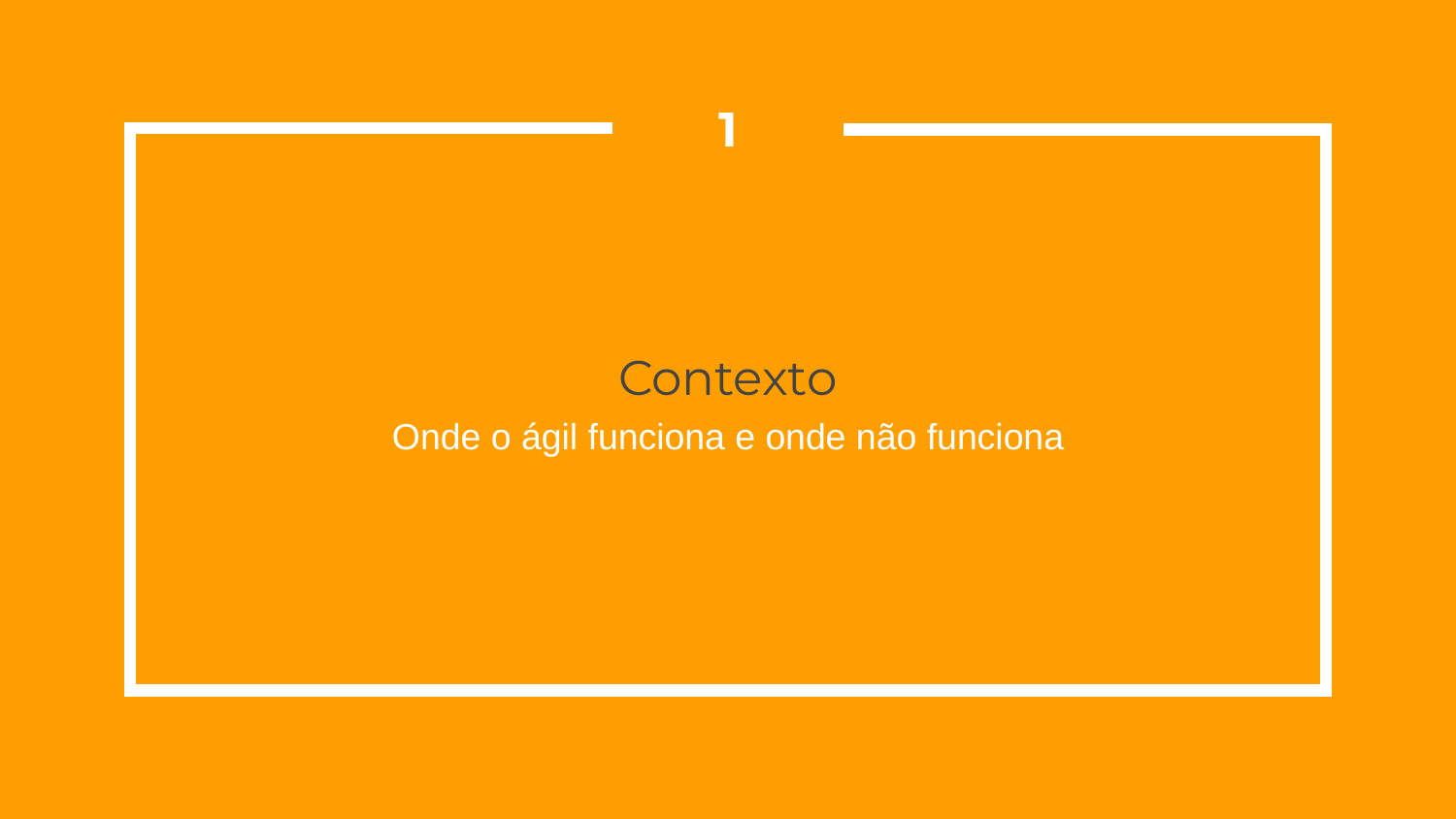

1
# Contexto
Onde o ágil funciona e onde não funciona